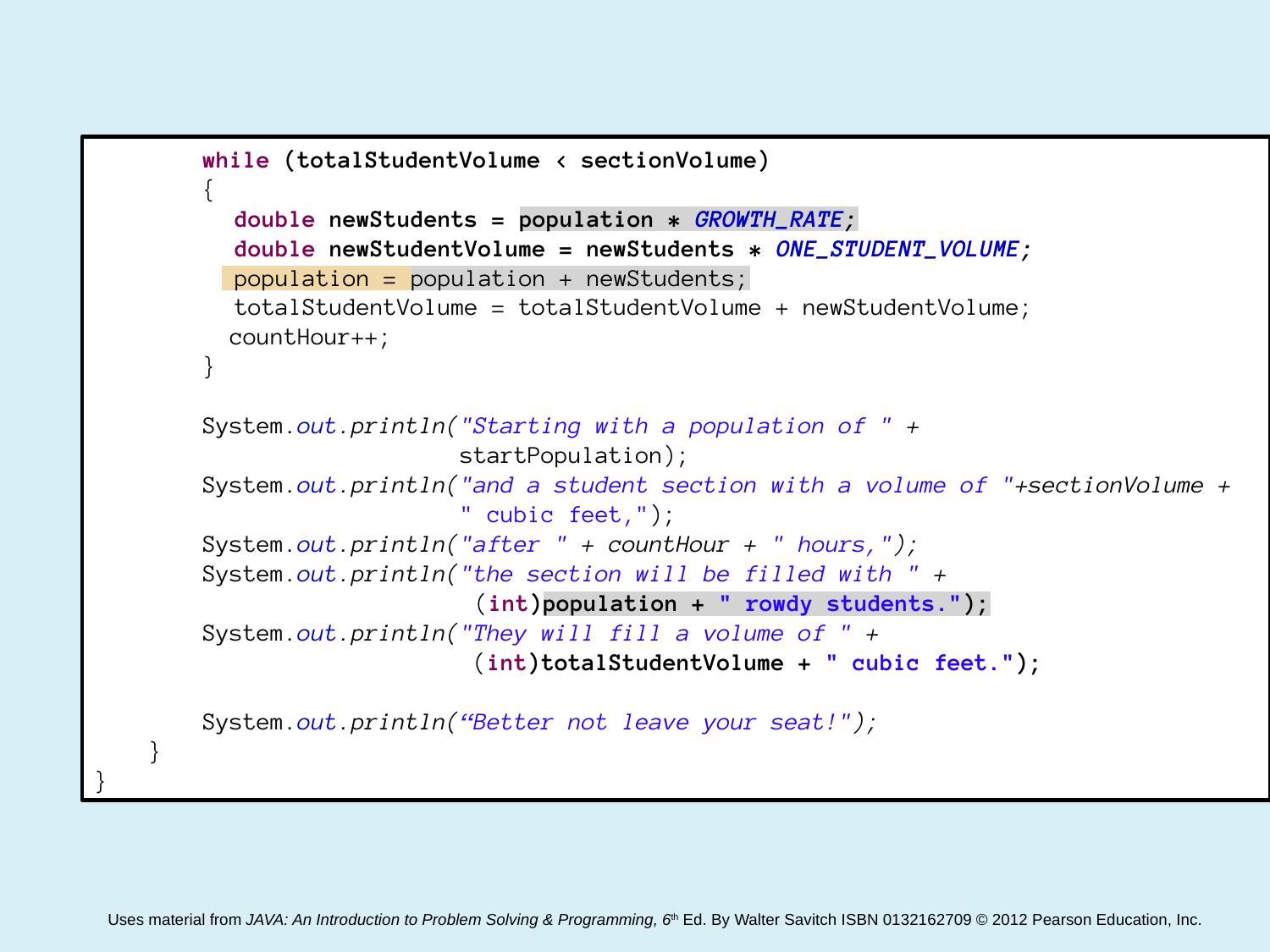

while (totalStudentVolume < sectionVolume)
        {
	 double newStudents = population * GROWTH_RATE;
	 double newStudentVolume = newStudents * ONE_STUDENT_VOLUME;
	 population = population + newStudents;
	 totalStudentVolume = totalStudentVolume + newStudentVolume;
          countHour++;
        }

        System.out.println("Starting with a population of " +
                           startPopulation);
        System.out.println("and a student section with a volume of "+sectionVolume +
                           " cubic feet,");
        System.out.println("after " + countHour + " hours,");
        System.out.println("the section will be filled with " +
    			(int)population + " rowdy students.");
        System.out.println("They will fill a volume of " +
                            (int)totalStudentVolume + " cubic feet.");

        System.out.println(“Better not leave your seat!");
    }
}